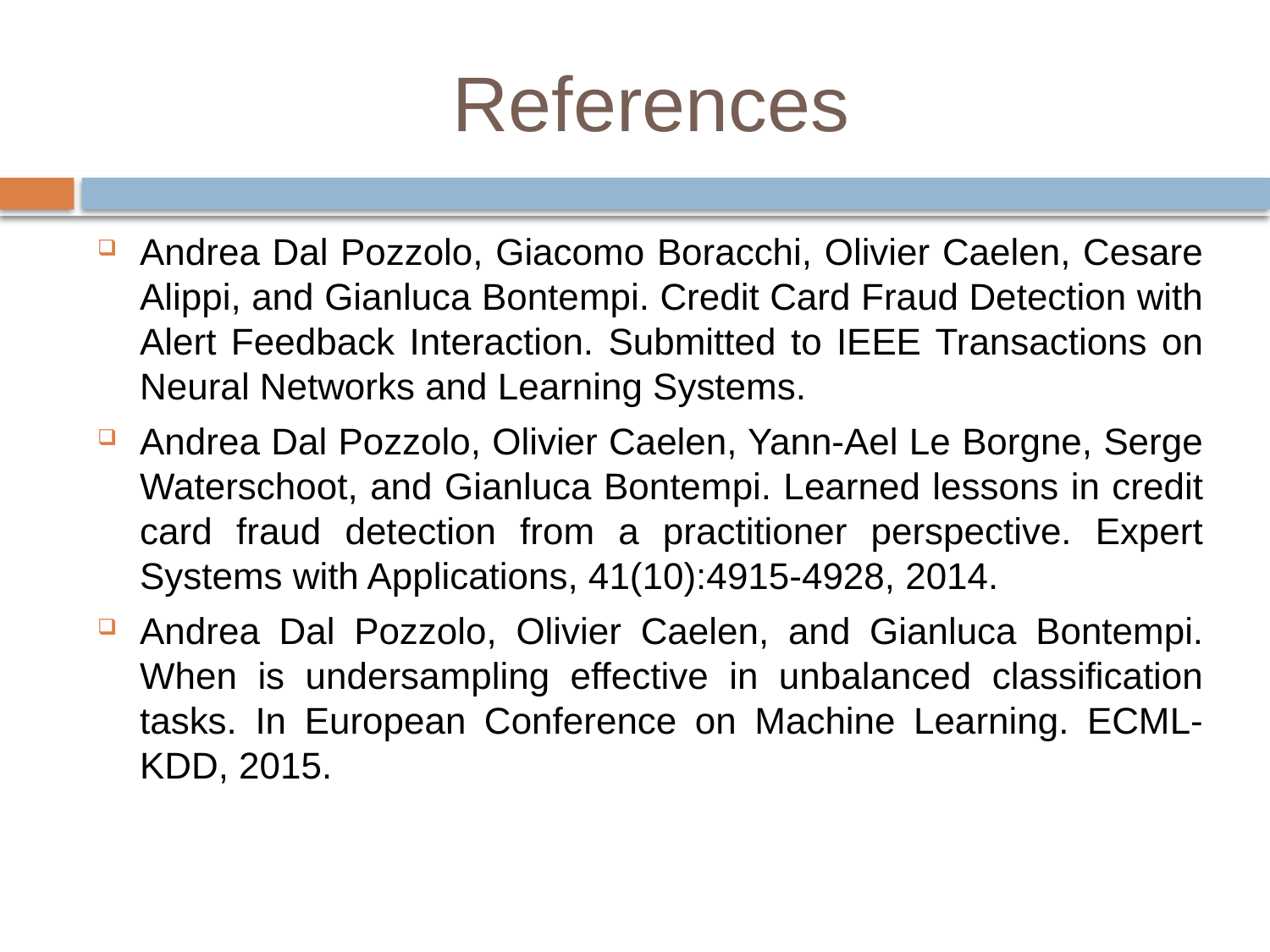

# References
Andrea Dal Pozzolo, Giacomo Boracchi, Olivier Caelen, Cesare Alippi, and Gianluca Bontempi. Credit Card Fraud Detection with Alert Feedback Interaction. Submitted to IEEE Transactions on Neural Networks and Learning Systems.
Andrea Dal Pozzolo, Olivier Caelen, Yann-Ael Le Borgne, Serge Waterschoot, and Gianluca Bontempi. Learned lessons in credit card fraud detection from a practitioner perspective. Expert Systems with Applications, 41(10):4915-4928, 2014.
Andrea Dal Pozzolo, Olivier Caelen, and Gianluca Bontempi. When is undersampling effective in unbalanced classification tasks. In European Conference on Machine Learning. ECML-KDD, 2015.